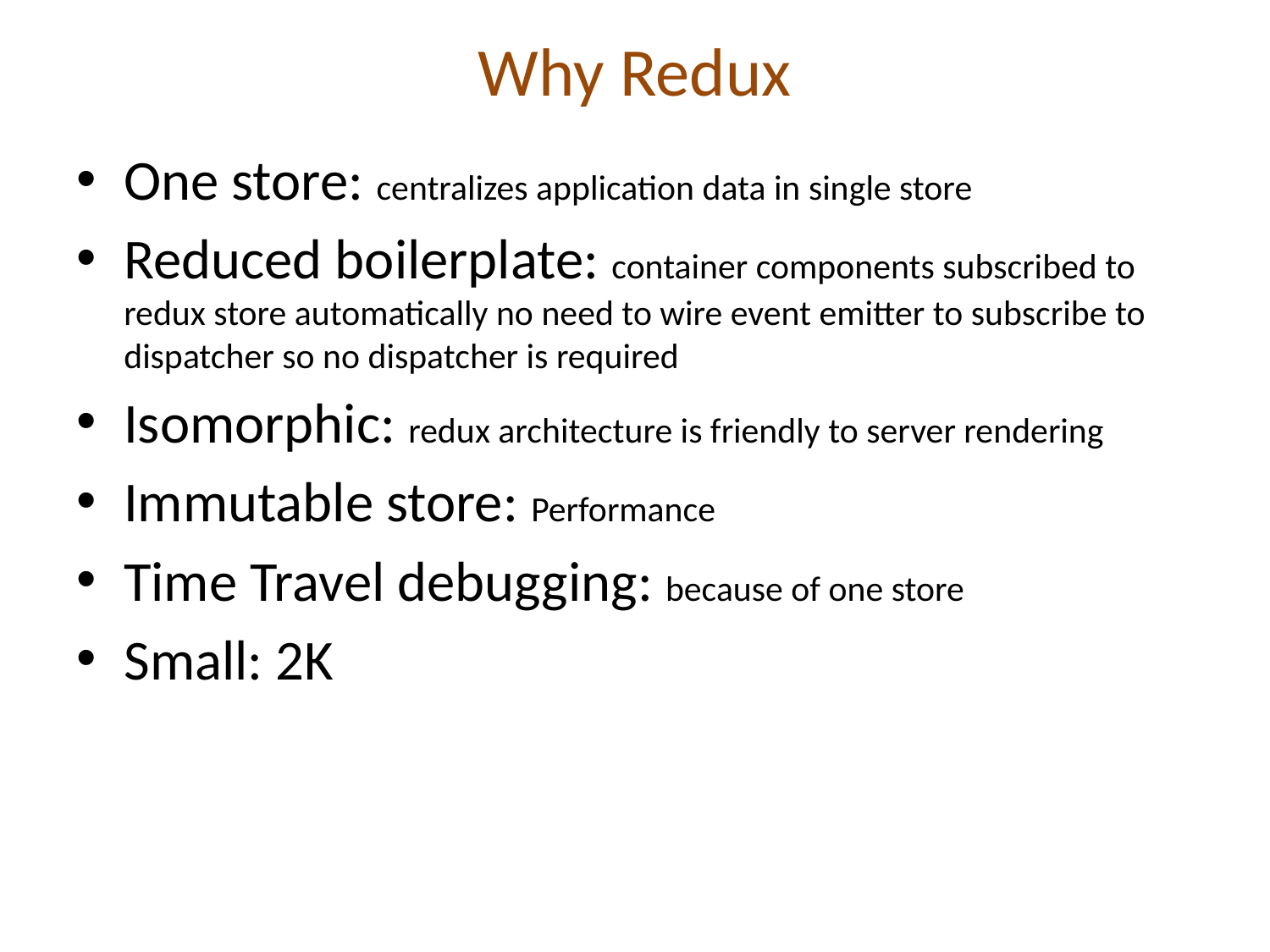

# Why Redux
One store: centralizes application data in single store
Reduced boilerplate: container components subscribed to redux store automatically no need to wire event emitter to subscribe to dispatcher so no dispatcher is required
Isomorphic: redux architecture is friendly to server rendering
Immutable store: Performance
Time Travel debugging: because of one store
Small: 2K